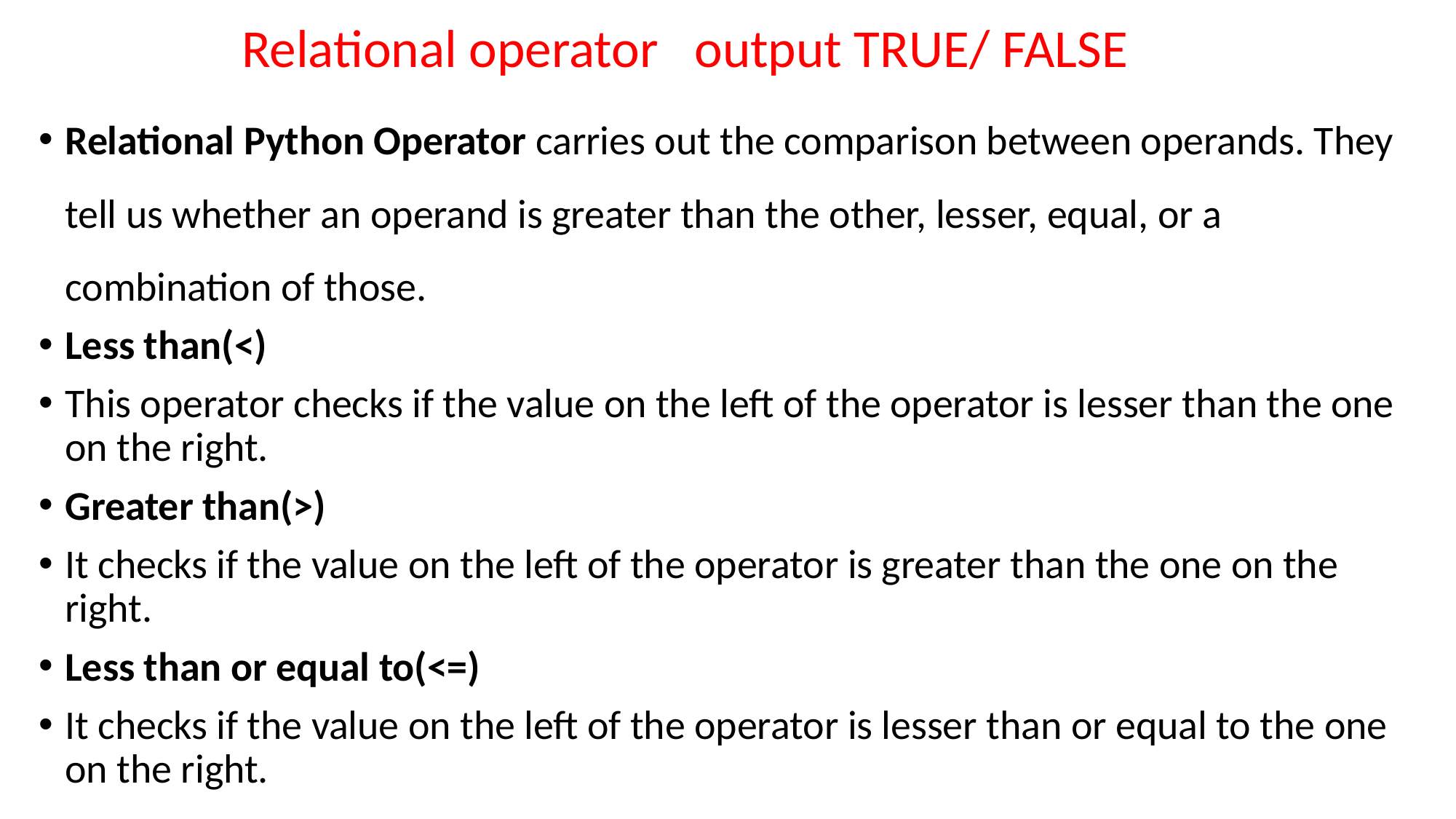

# Relational operator   output TRUE/ FALSE
Relational Python Operator carries out the comparison between operands. They tell us whether an operand is greater than the other, lesser, equal, or a combination of those.
Less than(<)
This operator checks if the value on the left of the operator is lesser than the one on the right.
Greater than(>)
It checks if the value on the left of the operator is greater than the one on the right.
Less than or equal to(<=)
It checks if the value on the left of the operator is lesser than or equal to the one on the right.